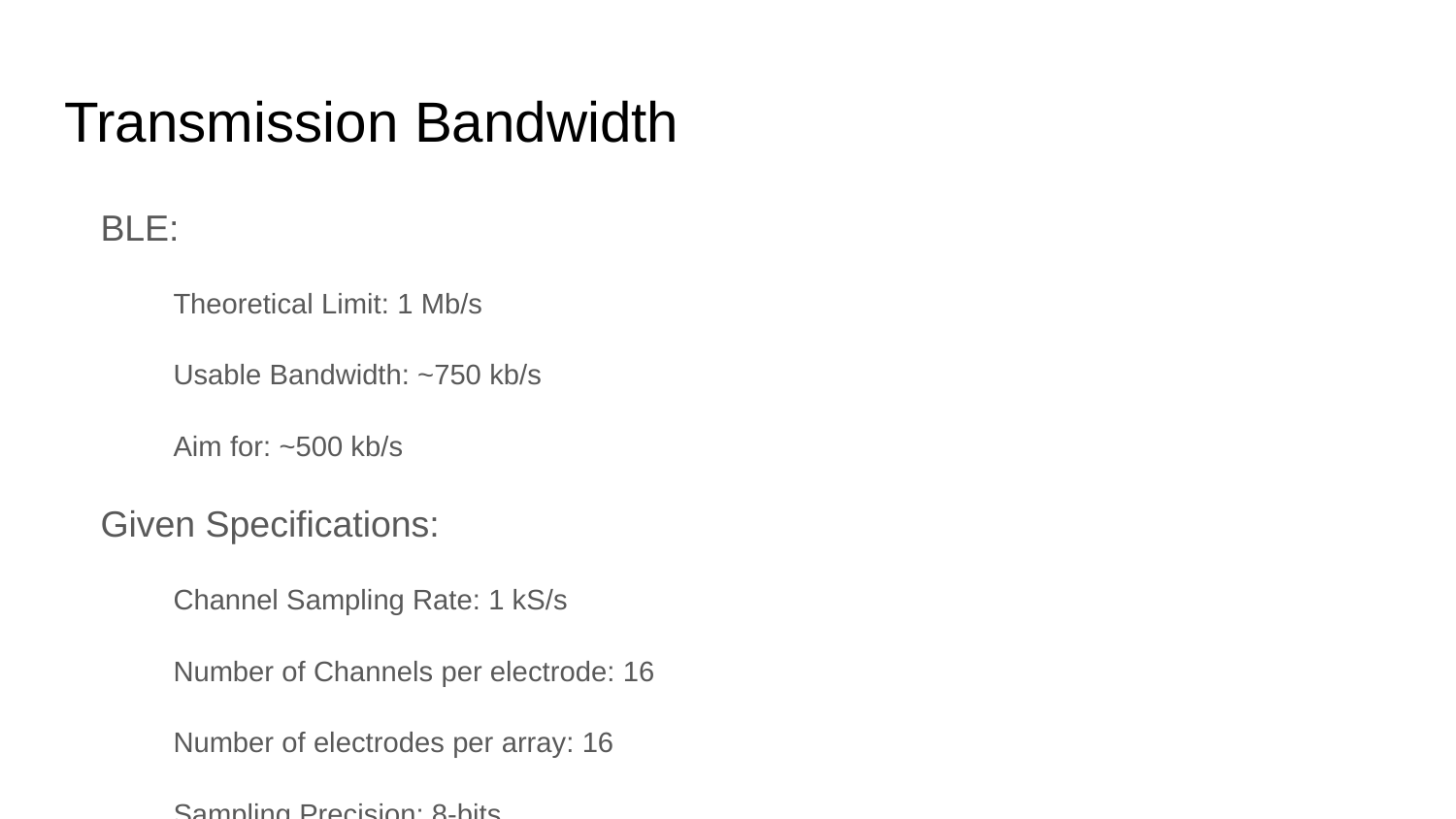

# Transmission Bandwidth
BLE:
Theoretical Limit: 1 Mb/s
Usable Bandwidth: ~750 kb/s
Aim for: ~500 kb/s
Given Specifications:
Channel Sampling Rate: 1 kS/s
Number of Channels per electrode: 16
Number of electrodes per array: 16
Sampling Precision: 8-bits
Commercial products, such as Neuropace use 10-bit precision
Bandwidth Required:
1 (kS/s)/(channel) * 16 channels/electrode * 16 electrodes * 8-bits/Sample = 2 Mb/s